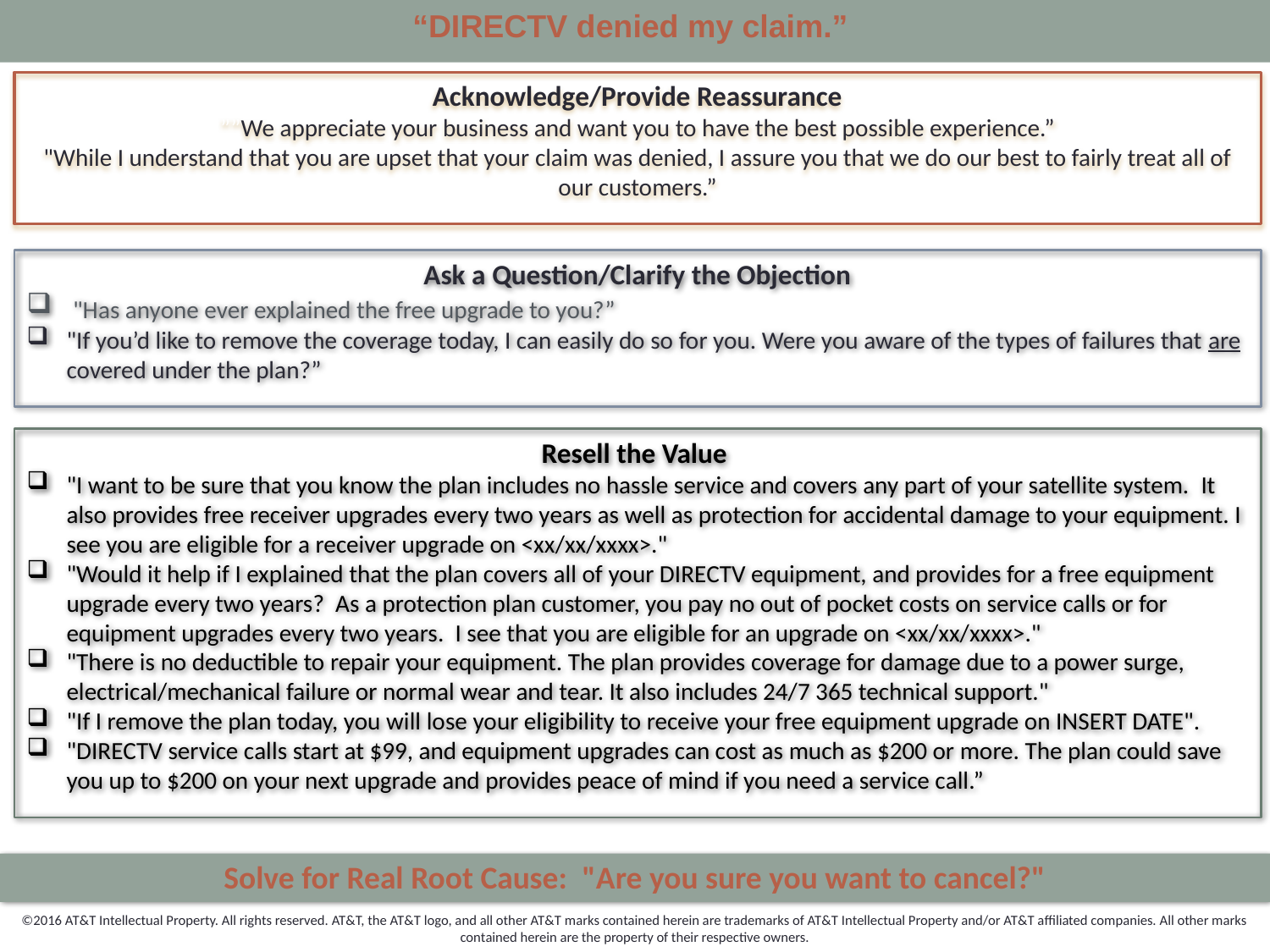

“DIRECTV denied my claim.”
Acknowledge/Provide Reassurance
””We appreciate your business and want you to have the best possible experience.”
"While I understand that you are upset that your claim was denied, I assure you that we do our best to fairly treat all of our customers.”

Ask a Question/Clarify the Objection
 "Has anyone ever explained the free upgrade to you?”
"If you’d like to remove the coverage today, I can easily do so for you. Were you aware of the types of failures that are covered under the plan?”

Resell the Value
"I want to be sure that you know the plan includes no hassle service and covers any part of your satellite system.  It also provides free receiver upgrades every two years as well as protection for accidental damage to your equipment. I see you are eligible for a receiver upgrade on <xx/xx/xxxx>."
"Would it help if I explained that the plan covers all of your DIRECTV equipment, and provides for a free equipment upgrade every two years?  As a protection plan customer, you pay no out of pocket costs on service calls or for equipment upgrades every two years.  I see that you are eligible for an upgrade on <xx/xx/xxxx>."
"There is no deductible to repair your equipment. The plan provides coverage for damage due to a power surge, electrical/mechanical failure or normal wear and tear. It also includes 24/7 365 technical support."
"If I remove the plan today, you will lose your eligibility to receive your free equipment upgrade on INSERT DATE".
"DIRECTV service calls start at $99, and equipment upgrades can cost as much as $200 or more. The plan could save you up to $200 on your next upgrade and provides peace of mind if you need a service call.”

Solve for Real Root Cause:  "Are you sure you want to cancel?"

©2016 AT&T Intellectual Property. All rights reserved. AT&T, the AT&T logo, and all other AT&T marks contained herein are trademarks of AT&T Intellectual Property and/or AT&T affiliated companies. All other marks contained herein are the property of their respective owners.